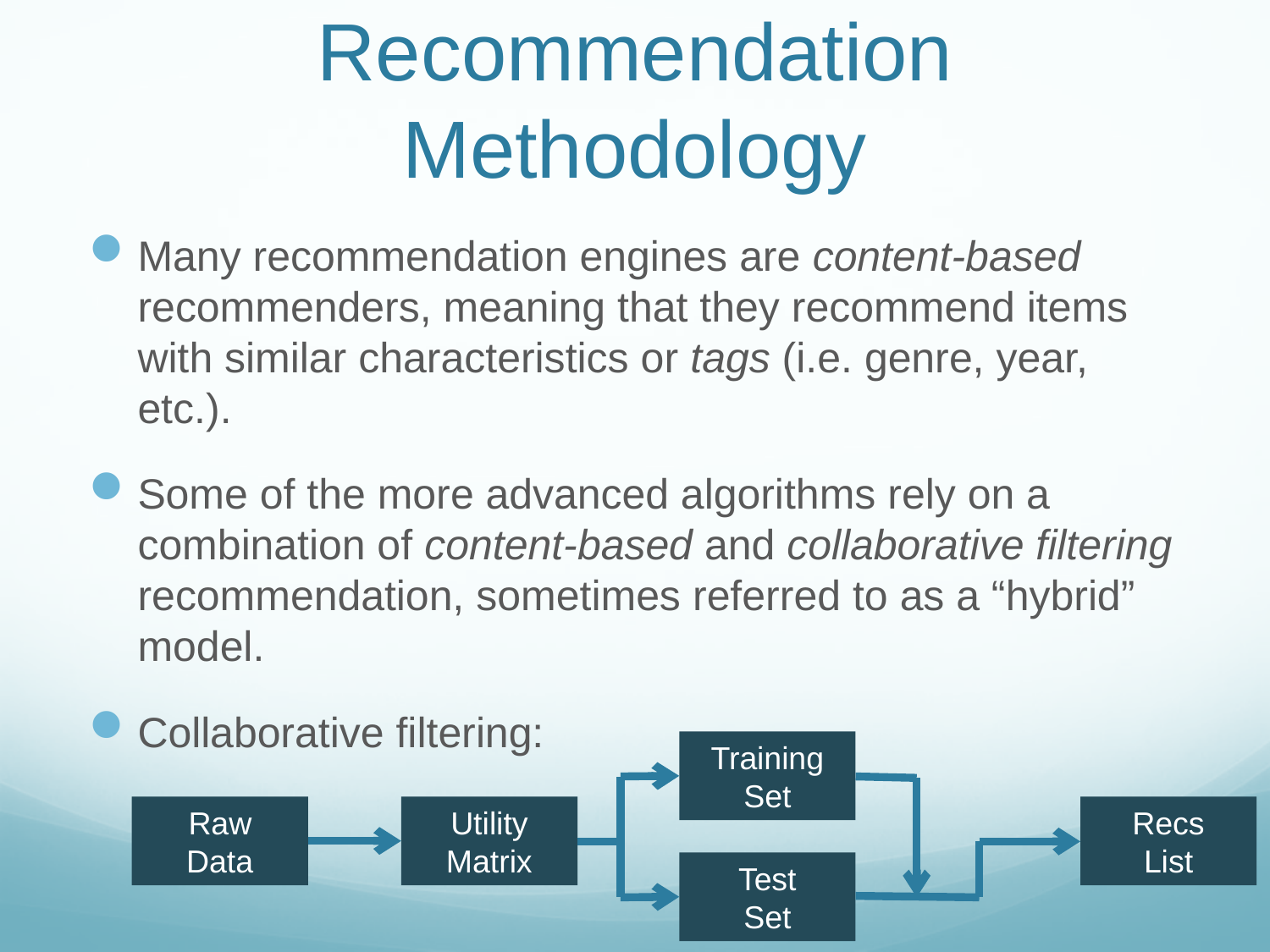

# Recommendation Methodology
Many recommendation engines are content-based recommenders, meaning that they recommend items with similar characteristics or tags (i.e. genre, year, etc.).
Some of the more advanced algorithms rely on a combination of content-based and collaborative filtering recommendation, sometimes referred to as a “hybrid” model.
Collaborative filtering:
Training
Set
Raw
Data
Utility
Matrix
Recs
List
Test
Set